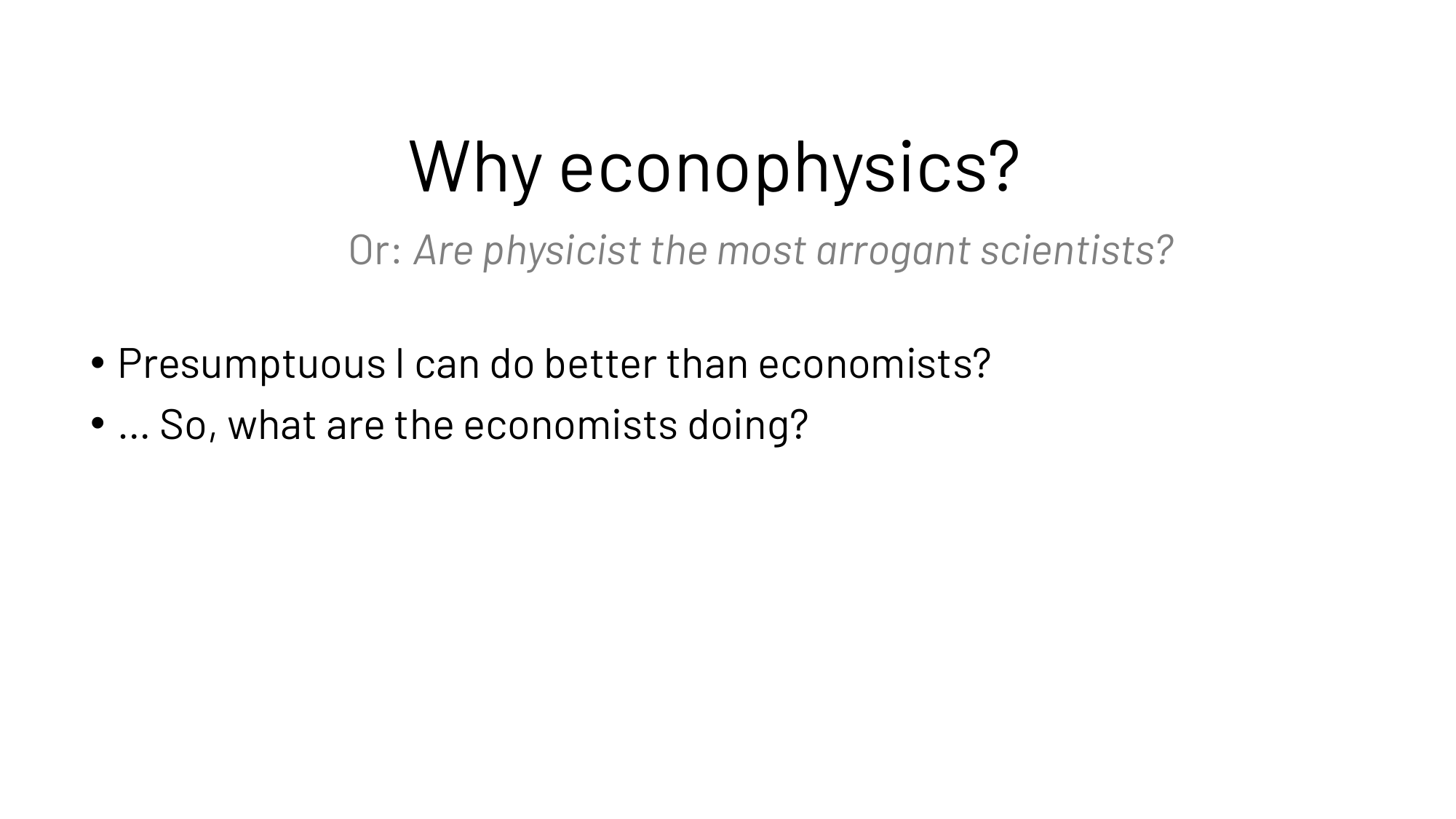

# Why econophysics?
Or: Are physicist the most arrogant scientists?
Presumptuous I can do better than economists?
… So, what are the economists doing?